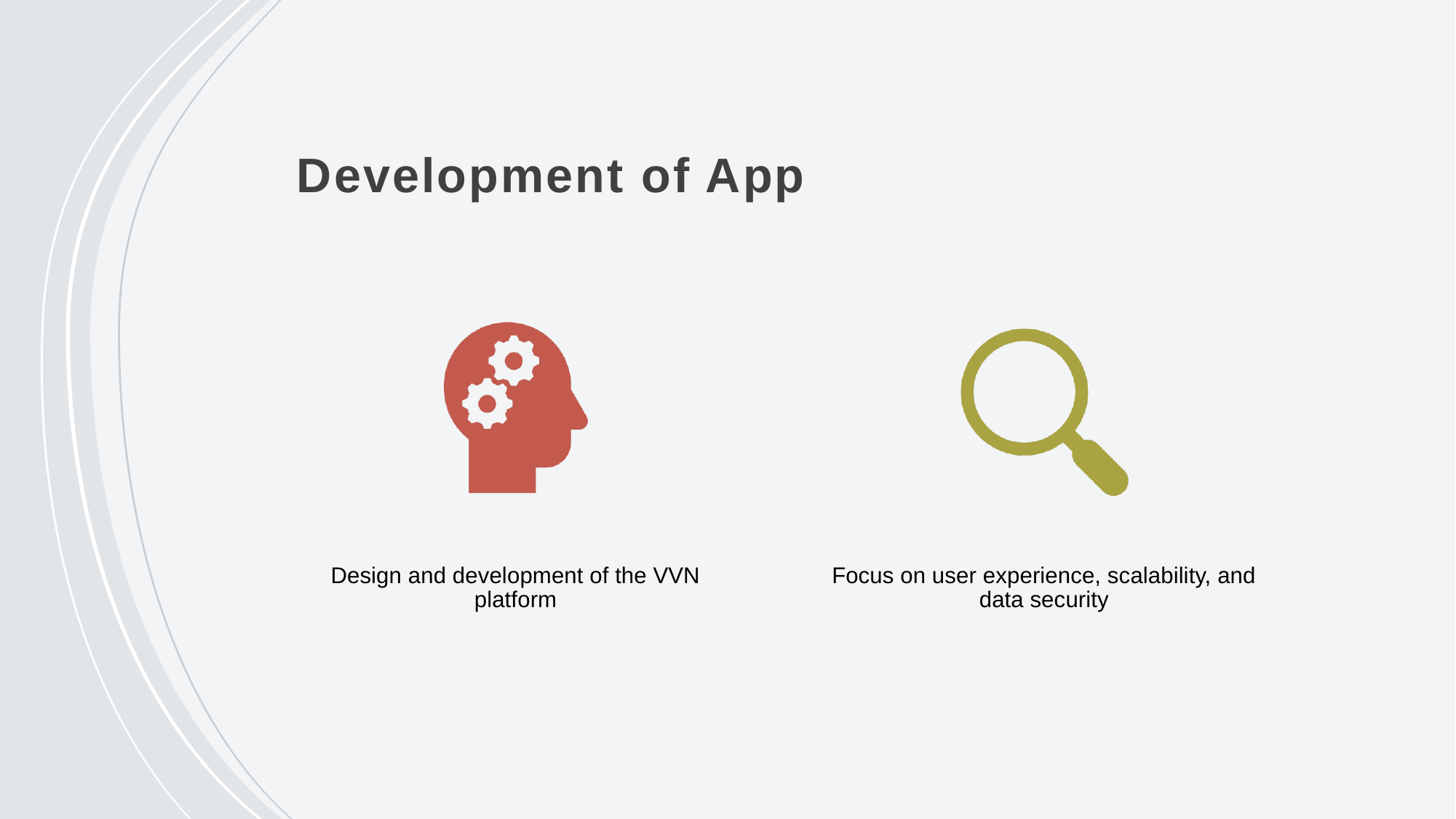

# Development of App
Design and development of the VVN platform
Focus on user experience, scalability, and data security